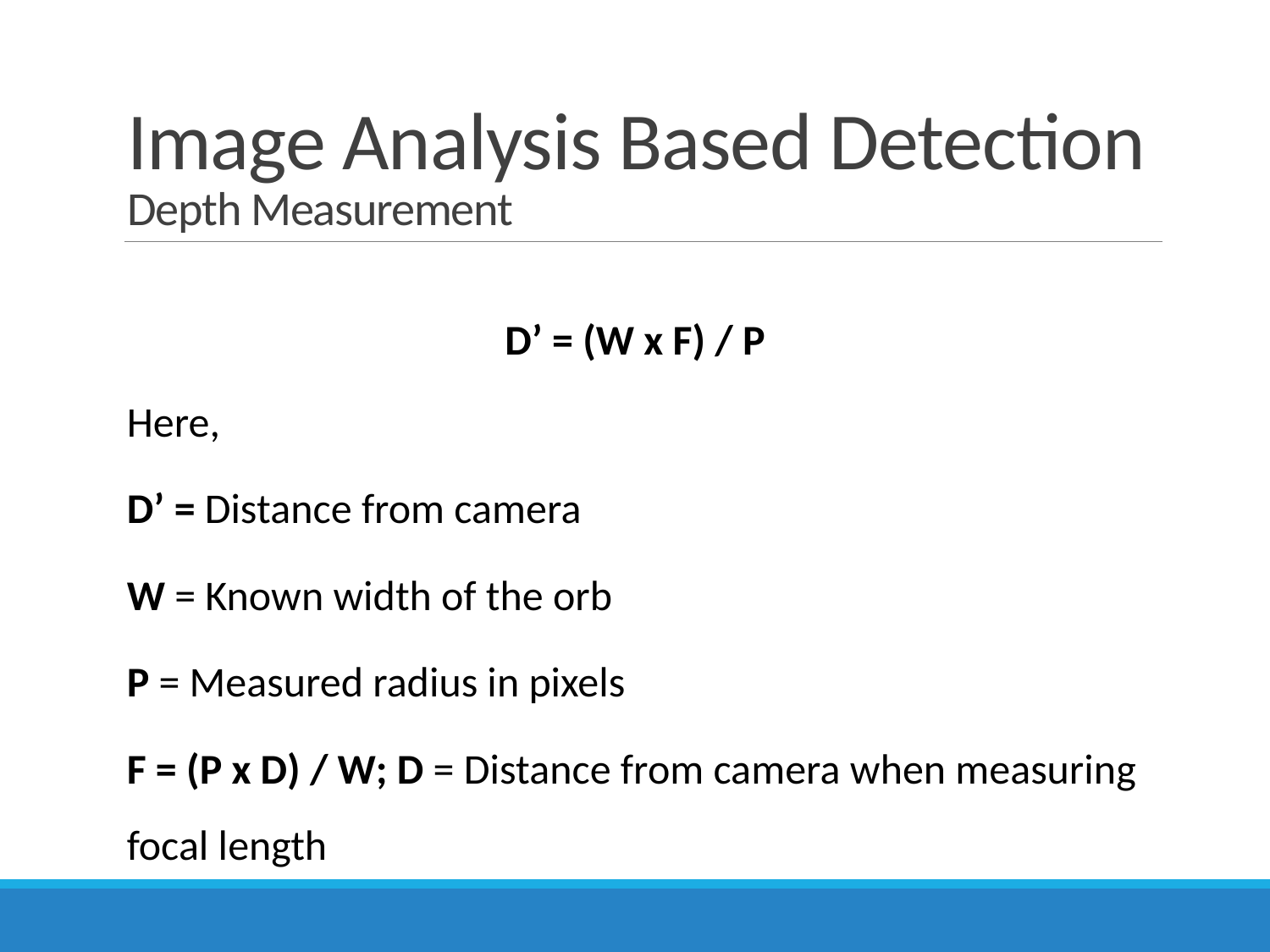

# Image Analysis Based Detection Depth Measurement
D’ = (W x F) / P
Here,
D’ = Distance from camera
W = Known width of the orb
P = Measured radius in pixels
F = (P x D) / W; D = Distance from camera when measuring focal length